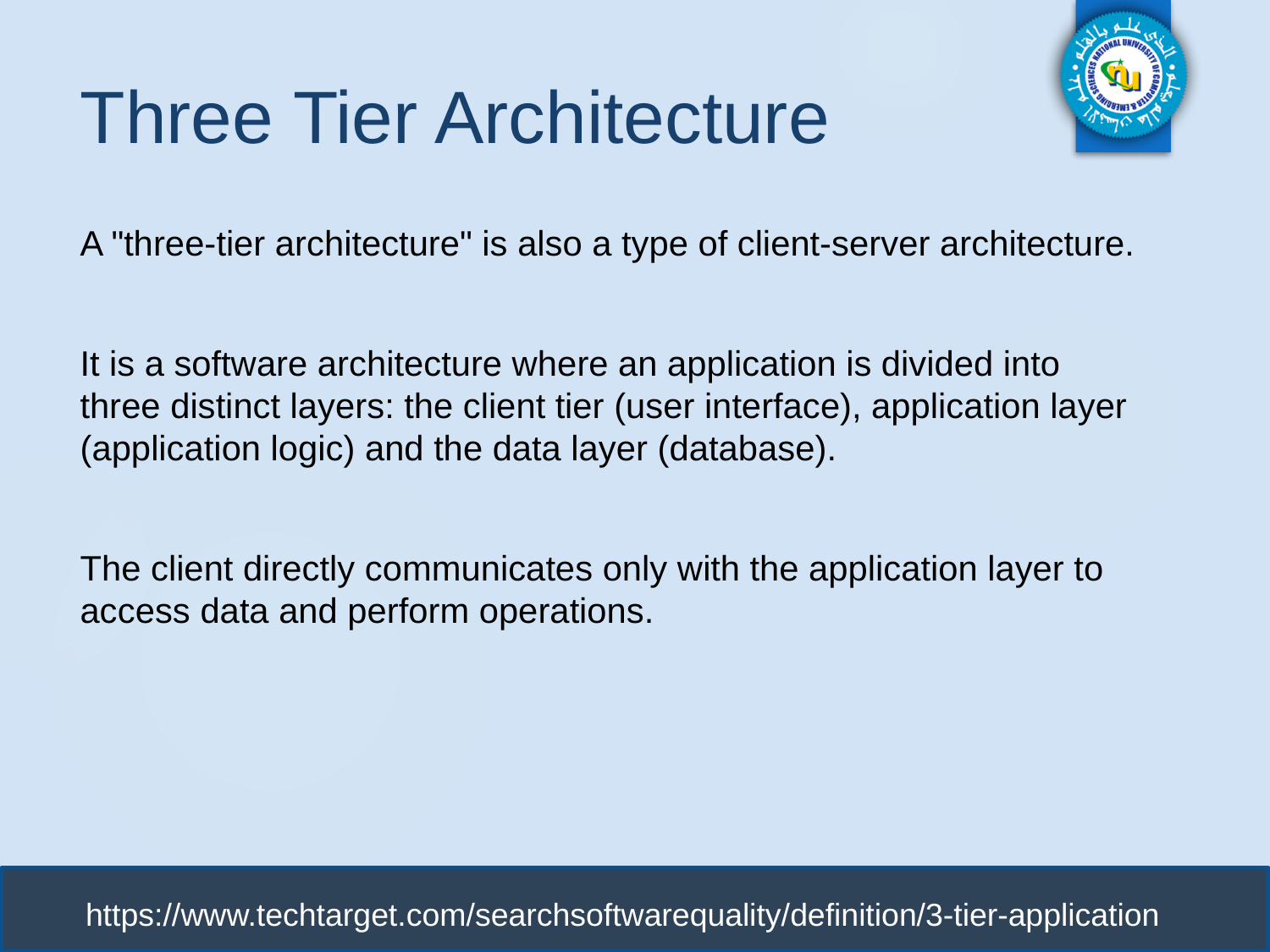

# Three Tier Architecture
A "three-tier architecture" is also a type of client-server architecture.

It is a software architecture where an application is divided into three distinct layers: the client tier (user interface), application layer (application logic) and the data layer (database).

The client directly communicates only with the application layer to access data and perform operations.

https://www.techtarget.com/searchsoftwarequality/definition/3-tier-application